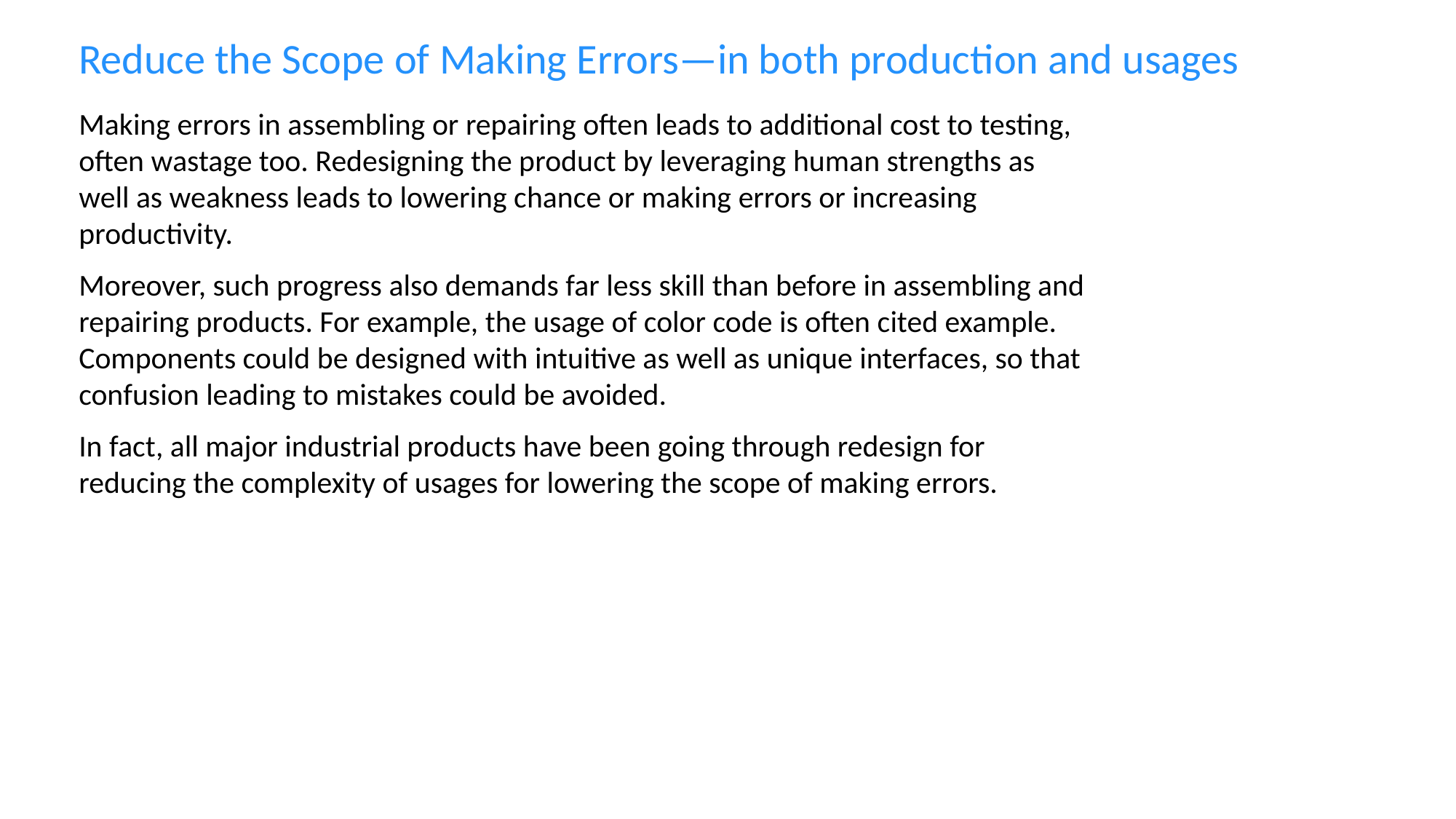

# Reduce the Scope of Making Errors—in both production and usages
Making errors in assembling or repairing often leads to additional cost to testing, often wastage too. Redesigning the product by leveraging human strengths as well as weakness leads to lowering chance or making errors or increasing productivity.
Moreover, such progress also demands far less skill than before in assembling and repairing products. For example, the usage of color code is often cited example. Components could be designed with intuitive as well as unique interfaces, so that confusion leading to mistakes could be avoided.
In fact, all major industrial products have been going through redesign for reducing the complexity of usages for lowering the scope of making errors.